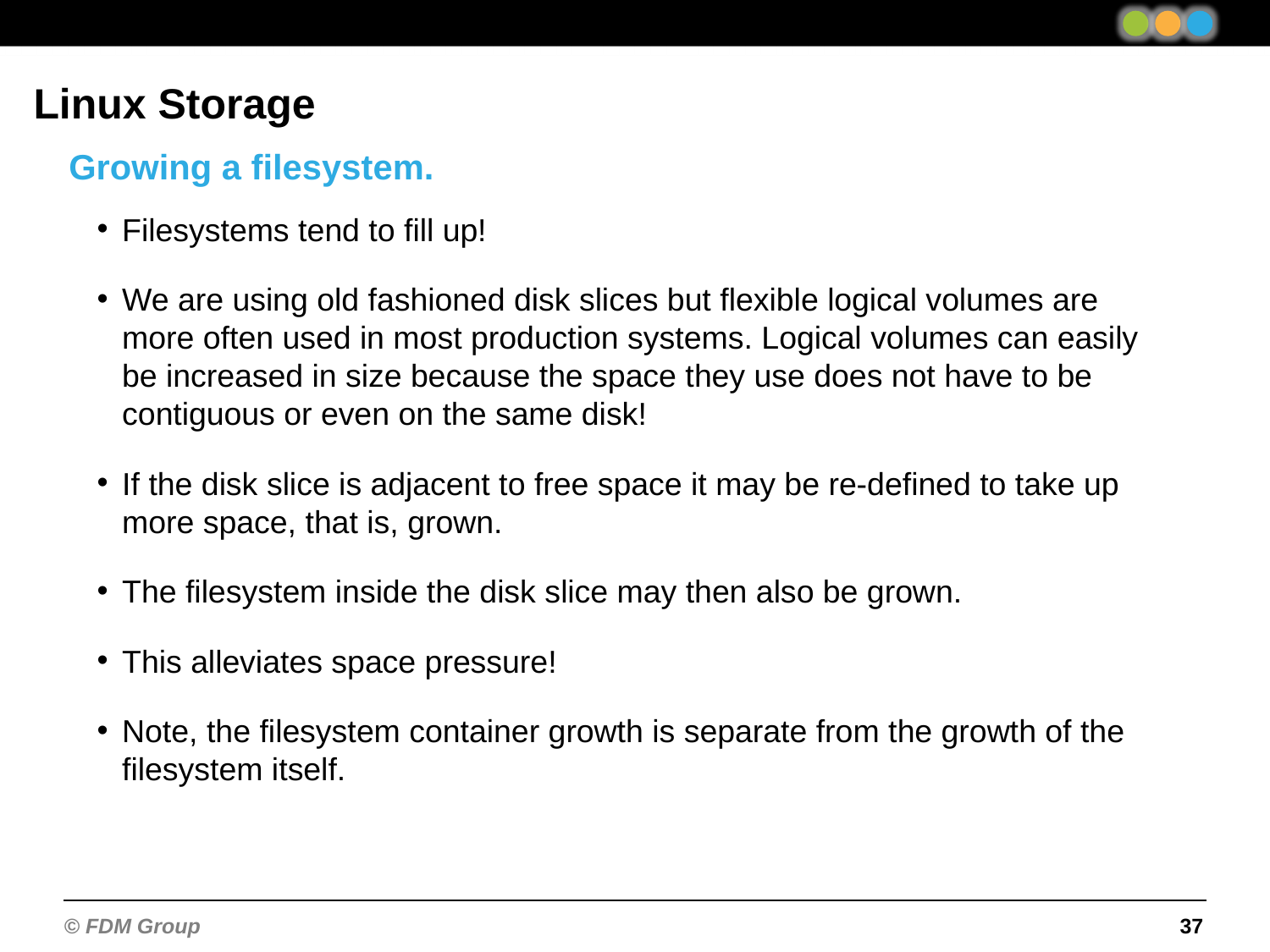

Linux Storage
Growing a filesystem.
Filesystems tend to fill up!
We are using old fashioned disk slices but flexible logical volumes are more often used in most production systems. Logical volumes can easily be increased in size because the space they use does not have to be contiguous or even on the same disk!
If the disk slice is adjacent to free space it may be re-defined to take up more space, that is, grown.
The filesystem inside the disk slice may then also be grown.
This alleviates space pressure!
Note, the filesystem container growth is separate from the growth of the filesystem itself.
37